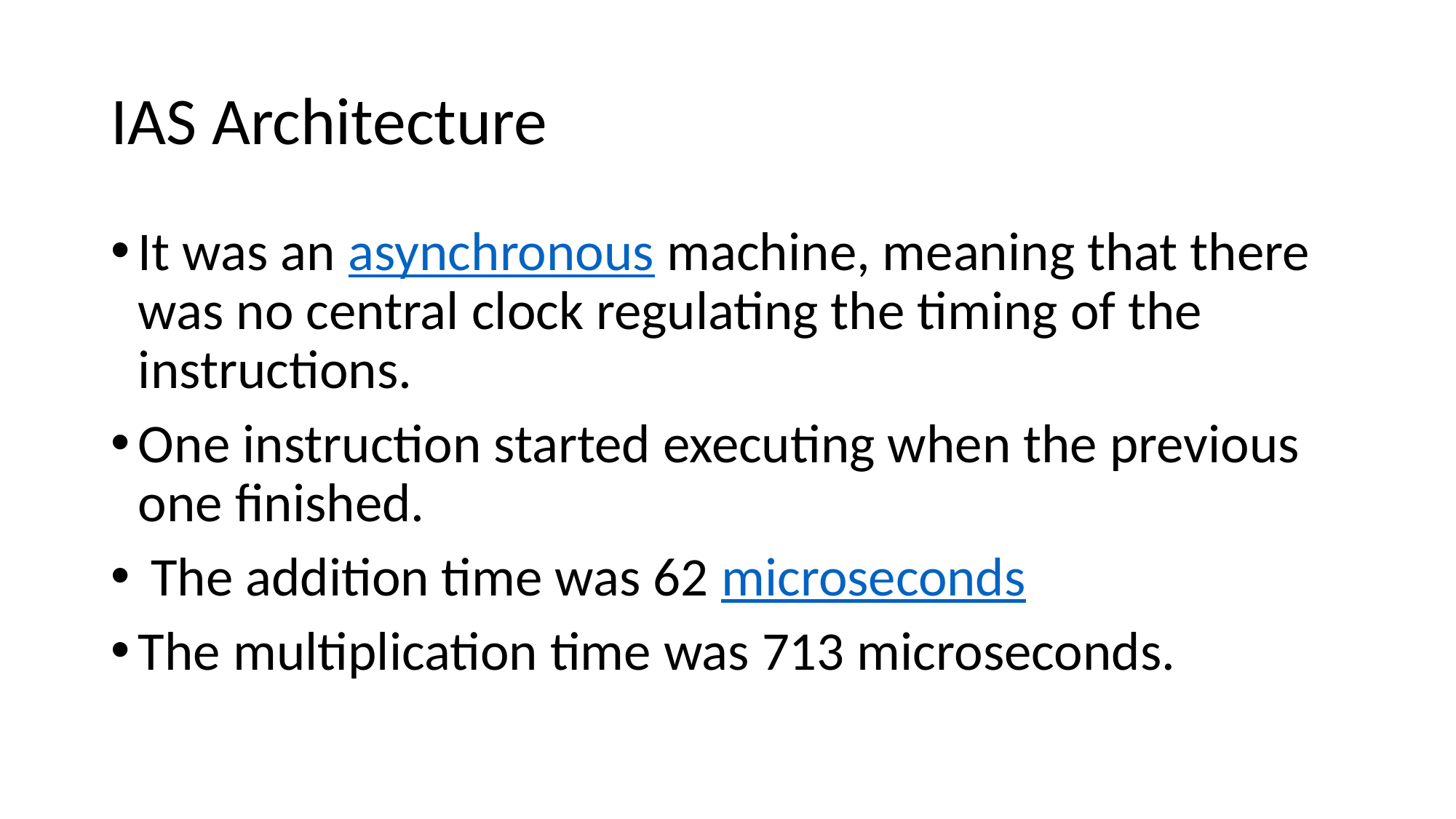

# IAS Architecture
It was an asynchronous machine, meaning that there was no central clock regulating the timing of the instructions.
One instruction started executing when the previous one finished.
 The addition time was 62 microseconds
The multiplication time was 713 microseconds.